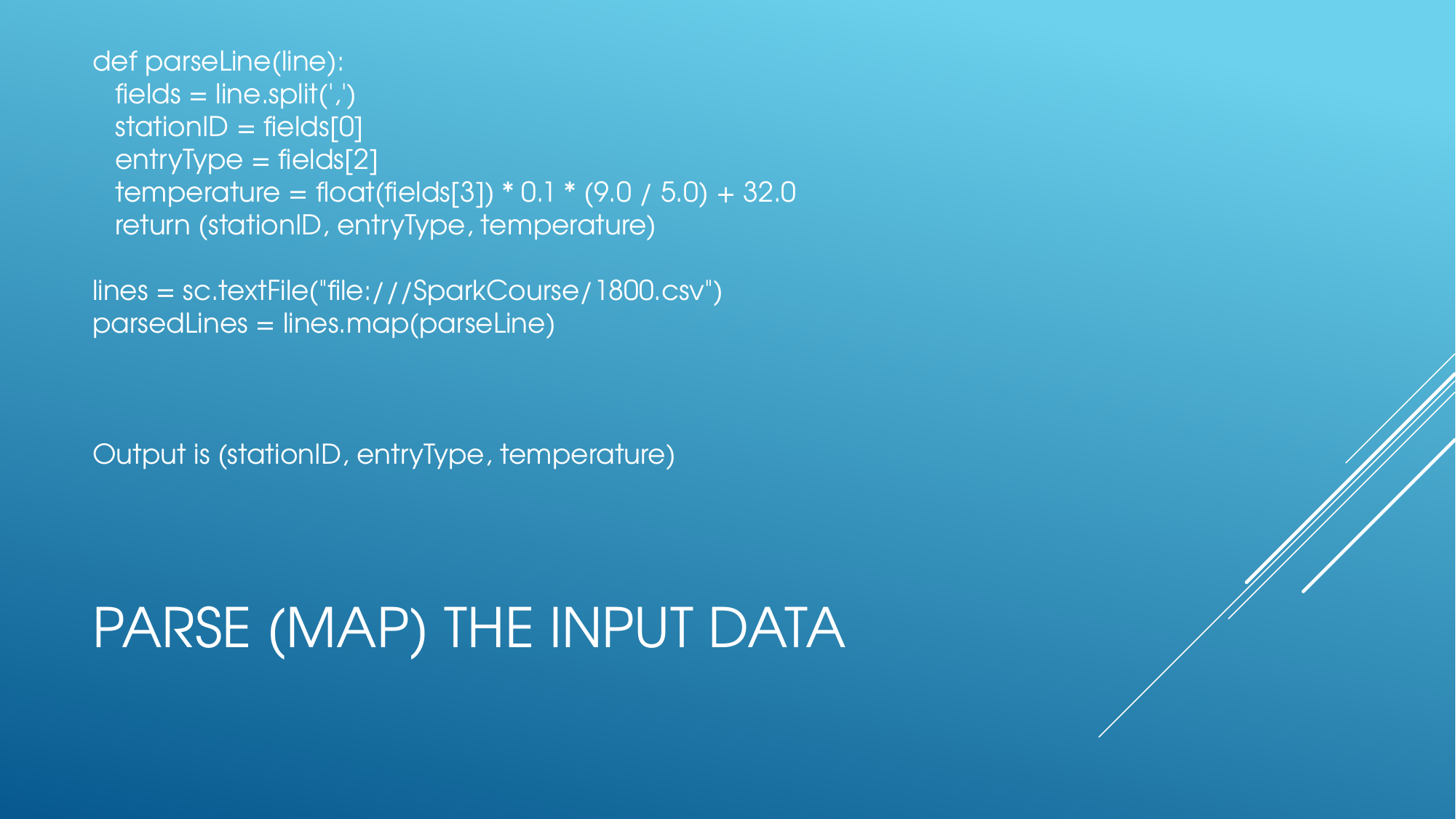

def parseLine(line):
   fields = line.split(',')
   stationID = fields[0]
   entryType = fields[2]
   temperature = float(fields[3]) * 0.1 * (9.0 / 5.0) + 32.0
   return (stationID, entryType, temperature)

lines = sc.textFile("file:///SparkCourse/1800.csv")
parsedLines = lines.map(parseLine)

Output is (stationID, entryType, temperature)
# Parse (map) the input data